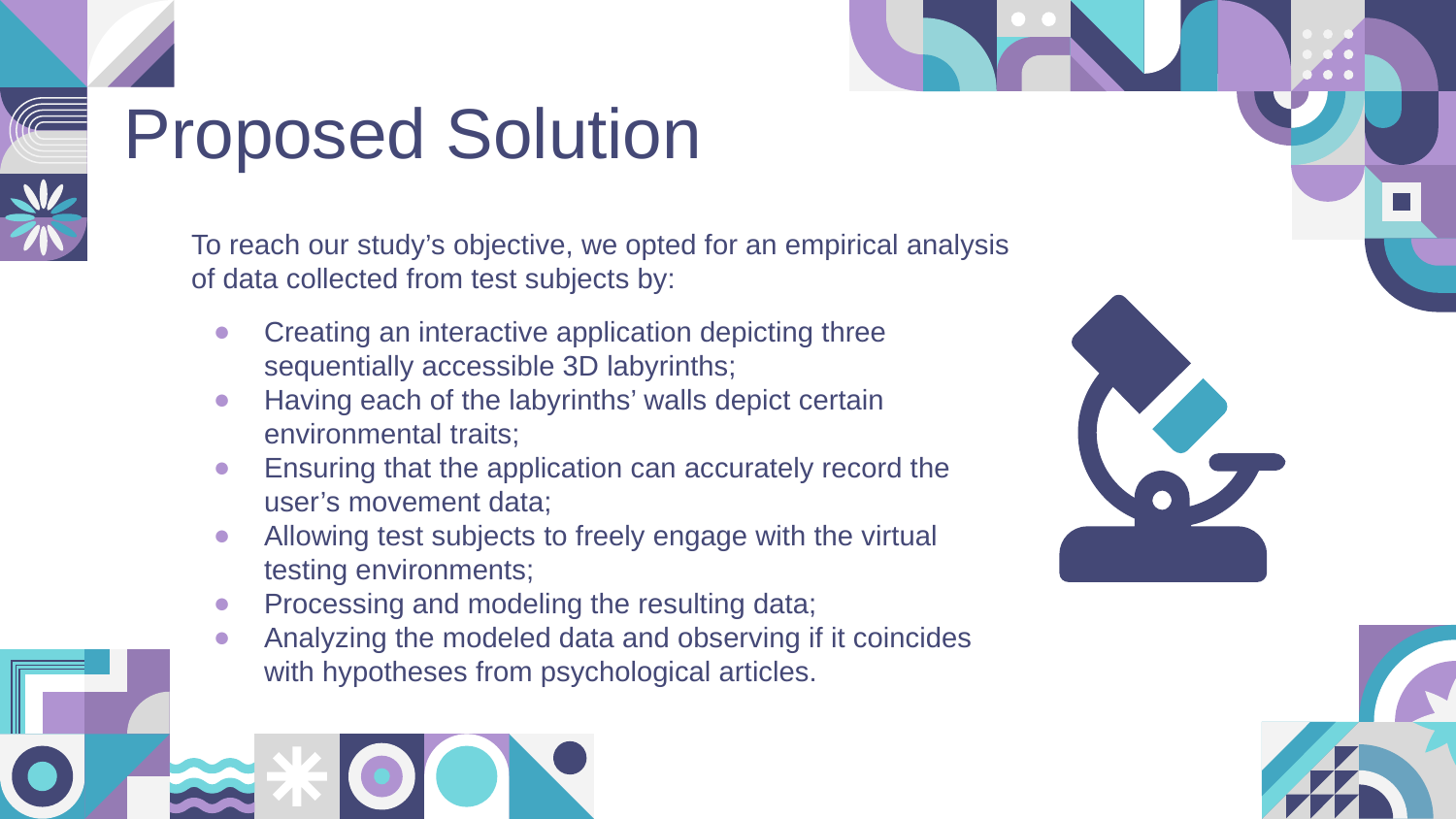

# Proposed Solution
To reach our study’s objective, we opted for an empirical analysis of data collected from test subjects by:
Creating an interactive application depicting three sequentially accessible 3D labyrinths;
Having each of the labyrinths’ walls depict certain environmental traits;
Ensuring that the application can accurately record the user’s movement data;
Allowing test subjects to freely engage with the virtual testing environments;
Processing and modeling the resulting data;
Analyzing the modeled data and observing if it coincides with hypotheses from psychological articles.